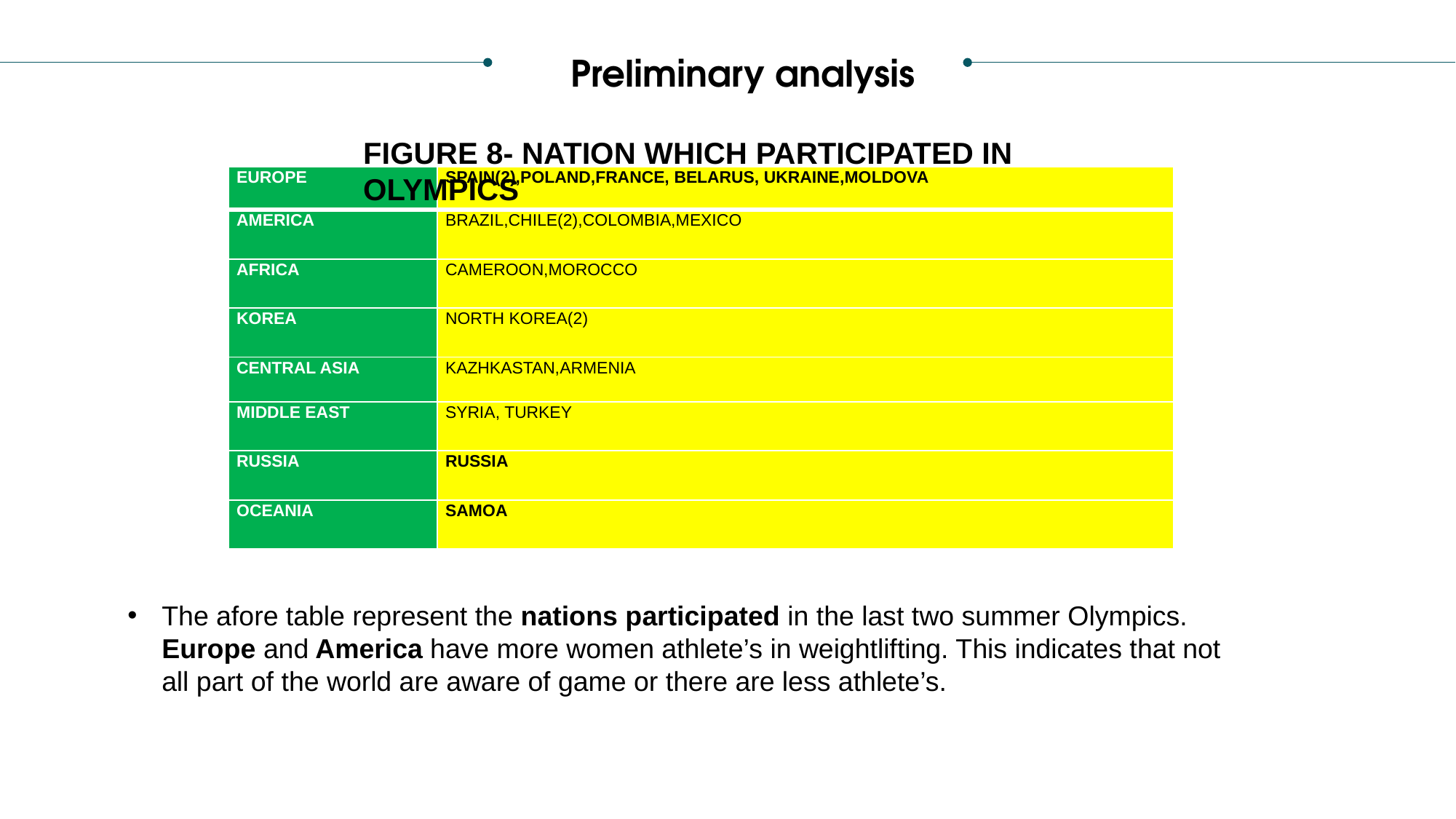

Preliminary analysis
FIGURE 8- NATION WHICH PARTICIPATED IN OLYMPICS
| EUROPE | SPAIN(2),POLAND,FRANCE, BELARUS, UKRAINE,MOLDOVA |
| --- | --- |
| AMERICA | BRAZIL,CHILE(2),COLOMBIA,MEXICO |
| AFRICA | CAMEROON,MOROCCO |
| KOREA | NORTH KOREA(2) |
| CENTRAL ASIA | KAZHKASTAN,ARMENIA |
| MIDDLE EAST | SYRIA, TURKEY |
| RUSSIA | RUSSIA |
| OCEANIA | SAMOA |
The afore table represent the nations participated in the last two summer Olympics. Europe and America have more women athlete’s in weightlifting. This indicates that not all part of the world are aware of game or there are less athlete’s.